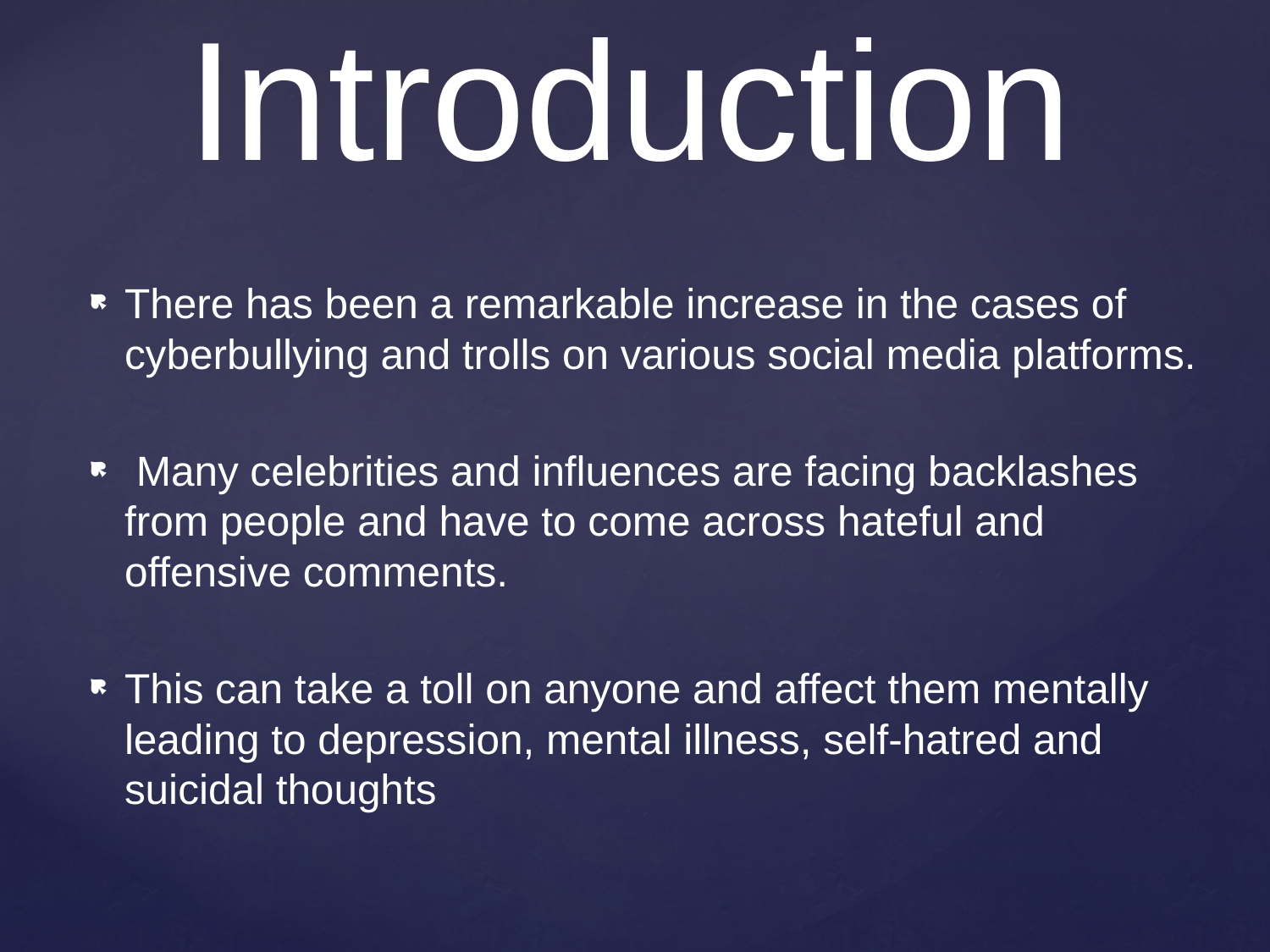

# Introduction
There has been a remarkable increase in the cases of cyberbullying and trolls on various social media platforms.

 Many celebrities and influences are facing backlashes from people and have to come across hateful and offensive comments.

This can take a toll on anyone and affect them mentally leading to depression, mental illness, self-hatred and suicidal thoughts